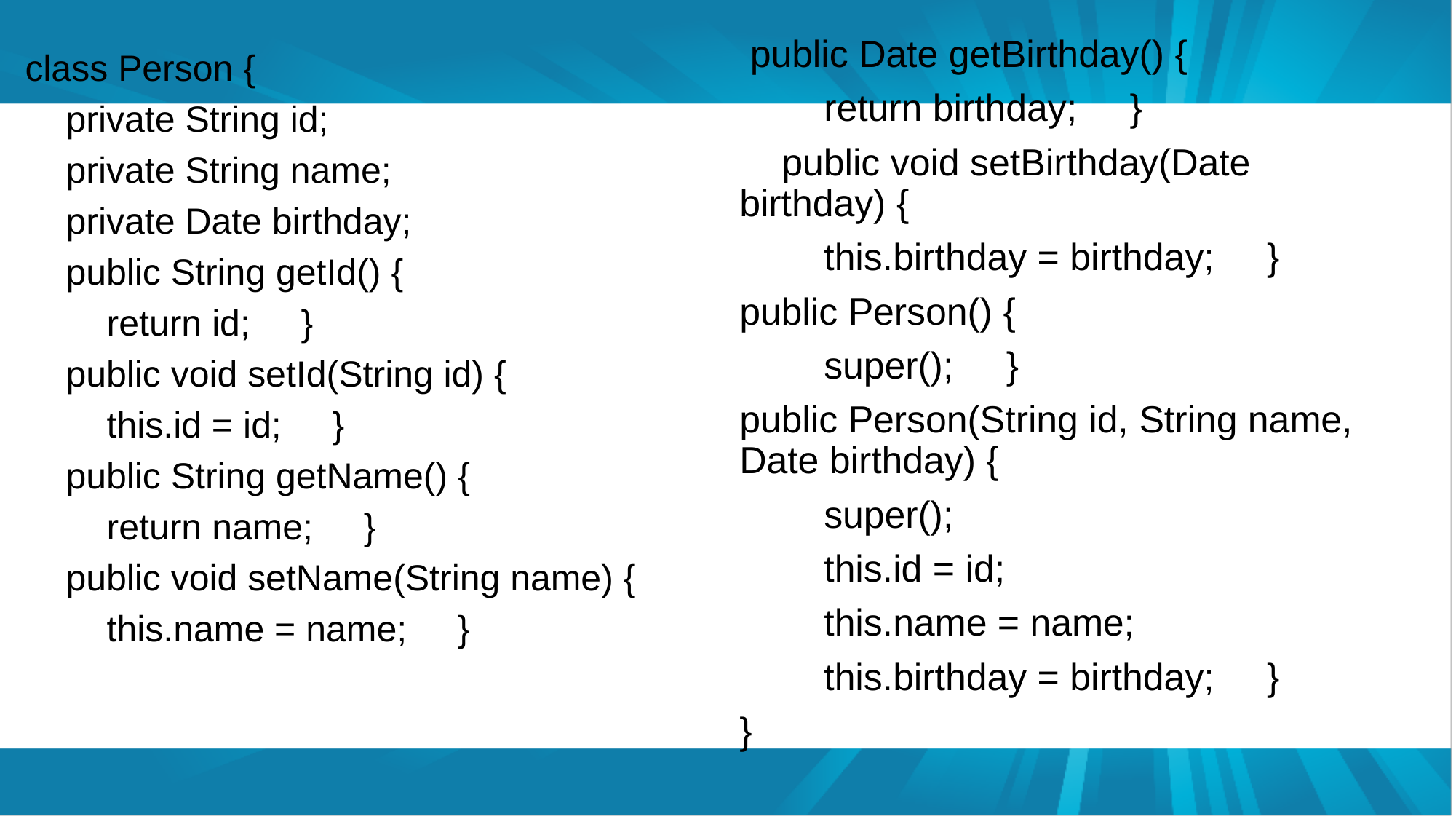

public Date getBirthday() {
        return birthday;     }
    public void setBirthday(Date birthday) {
        this.birthday = birthday;     }
public Person() {
        super();     }
public Person(String id, String name, Date birthday) {
        super();
        this.id = id;
        this.name = name;
        this.birthday = birthday;     }
}
class Person {
    private String id;
    private String name;
    private Date birthday;
    public String getId() {
        return id;     }
    public void setId(String id) {
        this.id = id;     }
    public String getName() {
        return name;     }
    public void setName(String name) {
        this.name = name;     }